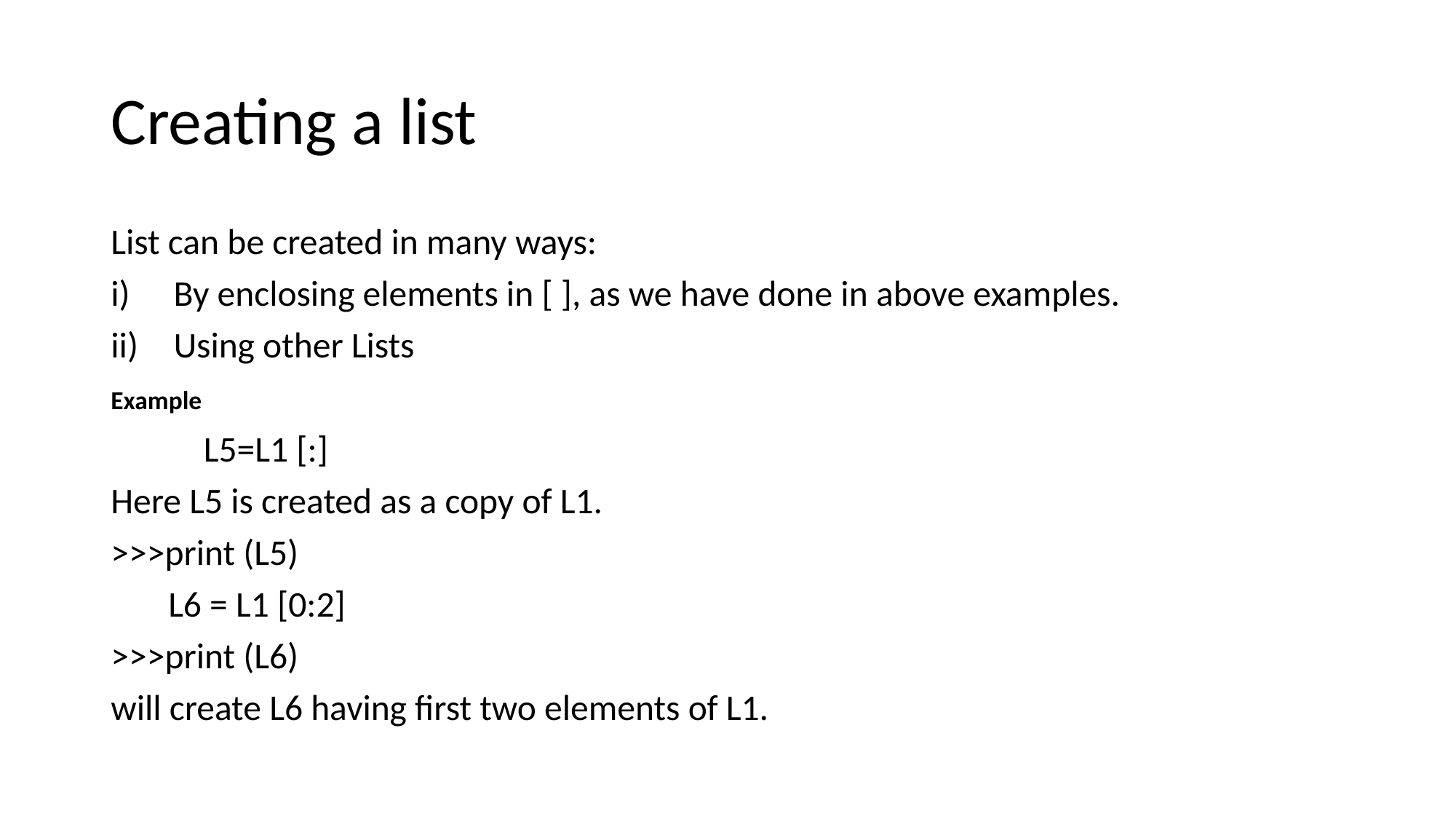

# Creating a list
List can be created in many ways:
By enclosing elements in [ ], as we have done in above examples.
Using other Lists
Example
	L5=L1 [:]
Here L5 is created as a copy of L1.
>>>print (L5)
       L6 = L1 [0:2]
>>>print (L6)
will create L6 having first two elements of L1.